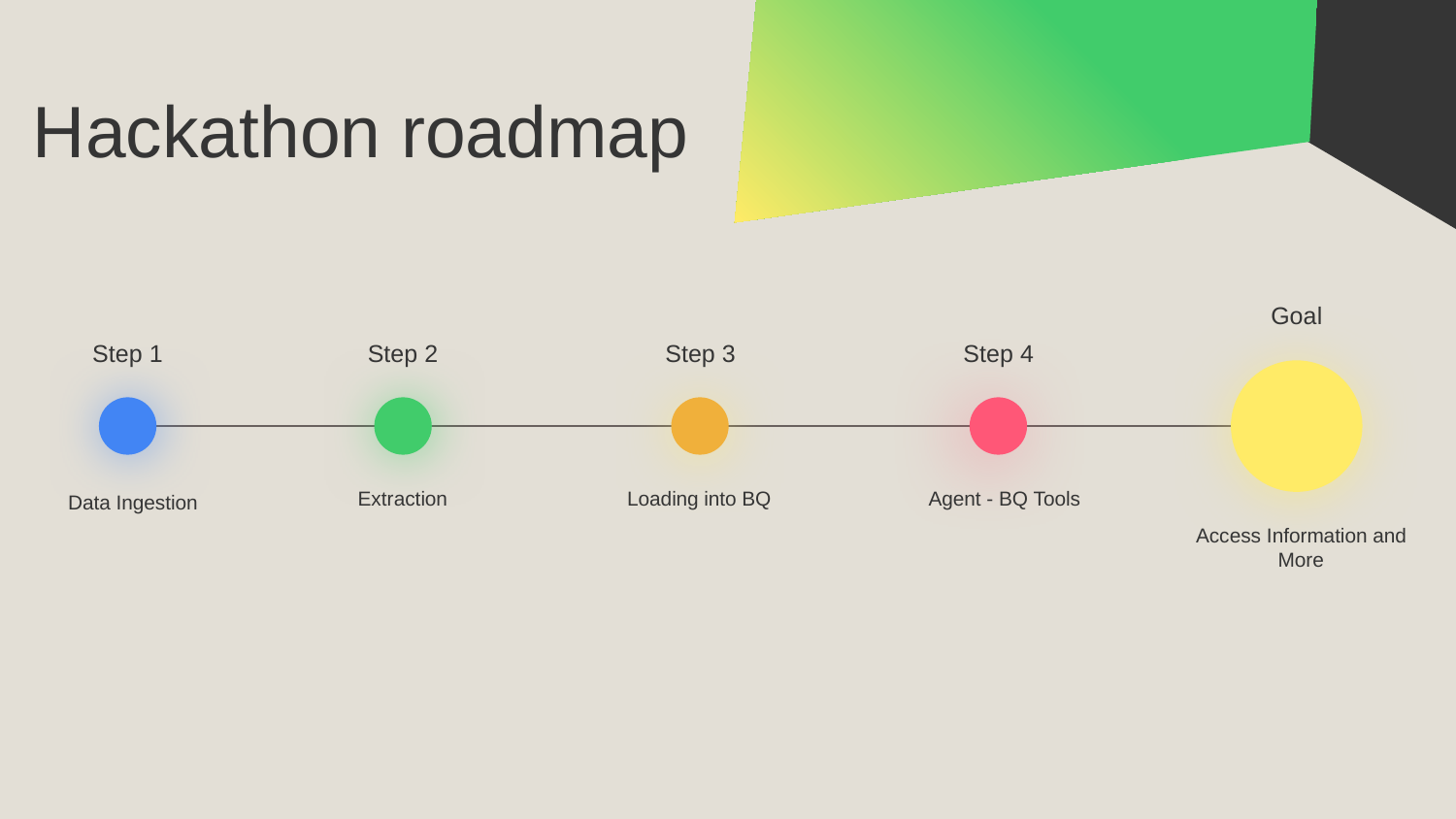

# Hackathon roadmap
Goal
Step 1
Step 2
Step 3
Step 4

Data Ingestion

Extraction
Loading into BQ
Agent - BQ Tools
Access Information and More